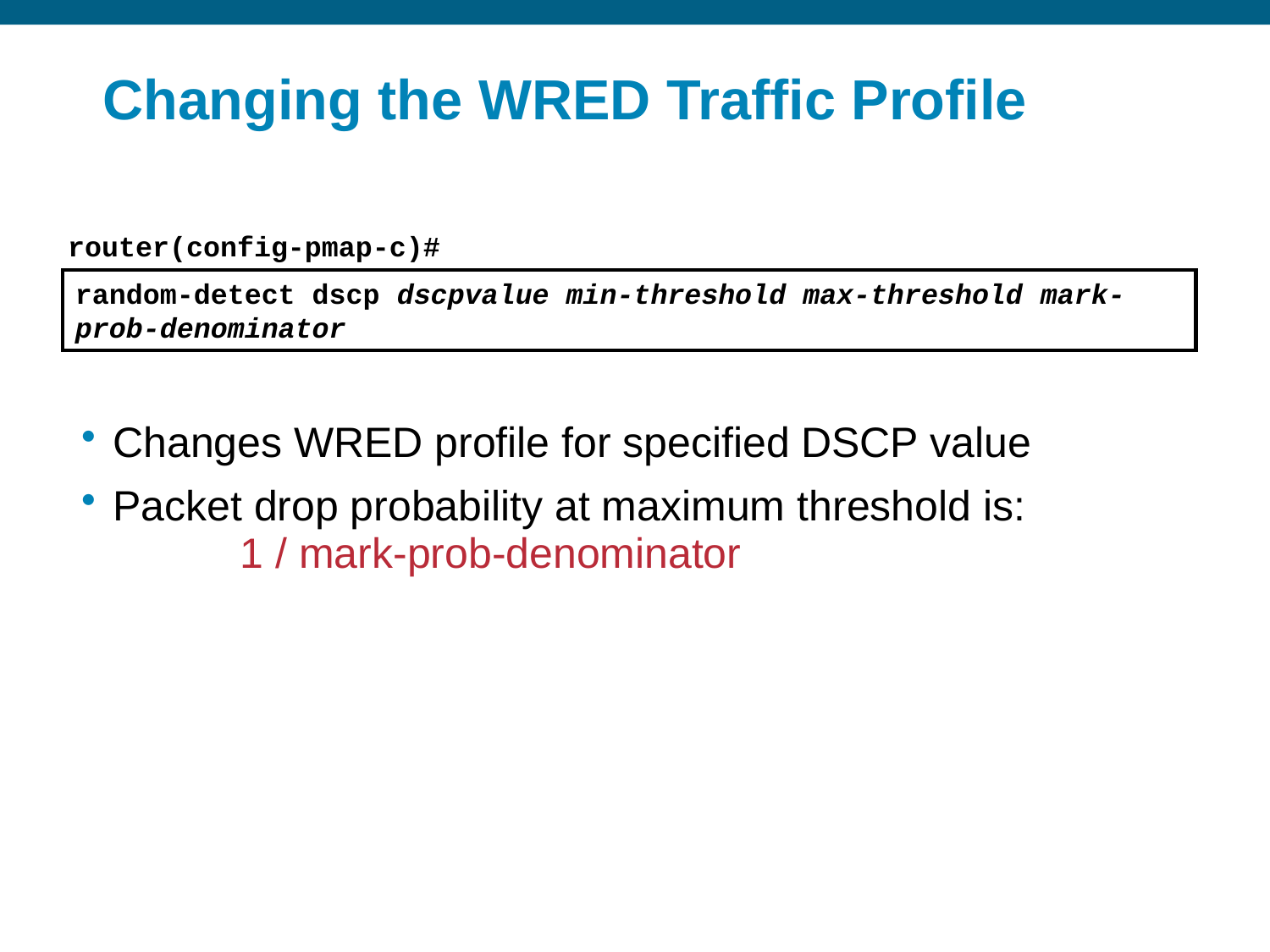

# Changing the WRED Traffic Profile
router(config-pmap-c)#
random-detect dscp dscpvalue min-threshold max-threshold mark-prob-denominator
Changes WRED profile for specified DSCP value
Packet drop probability at maximum threshold is:  		1 / mark-prob-denominator